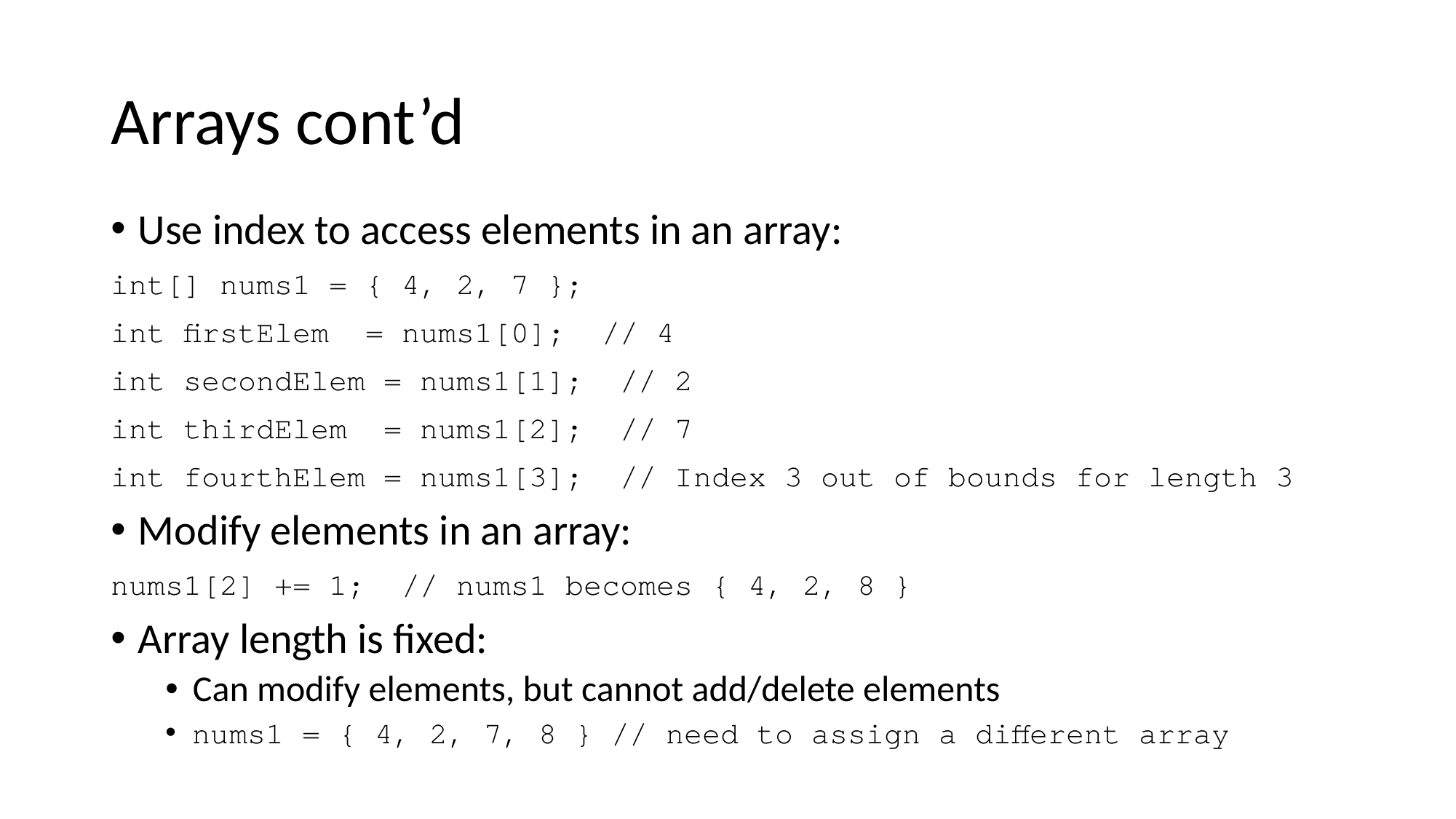

# Arrays cont’d
Use index to access elements in an array:
int[] nums1 = { 4, 2, 7 };
int firstElem  = nums1[0];  // 4
int secondElem = nums1[1];  // 2
int thirdElem  = nums1[2];  // 7
int fourthElem = nums1[3];  // Index 3 out of bounds for length 3
Modify elements in an array:
nums1[2] += 1;  // nums1 becomes { 4, 2, 8 }
Array length is fixed:
Can modify elements, but cannot add/delete elements
nums1 = { 4, 2, 7, 8 } // need to assign a different array